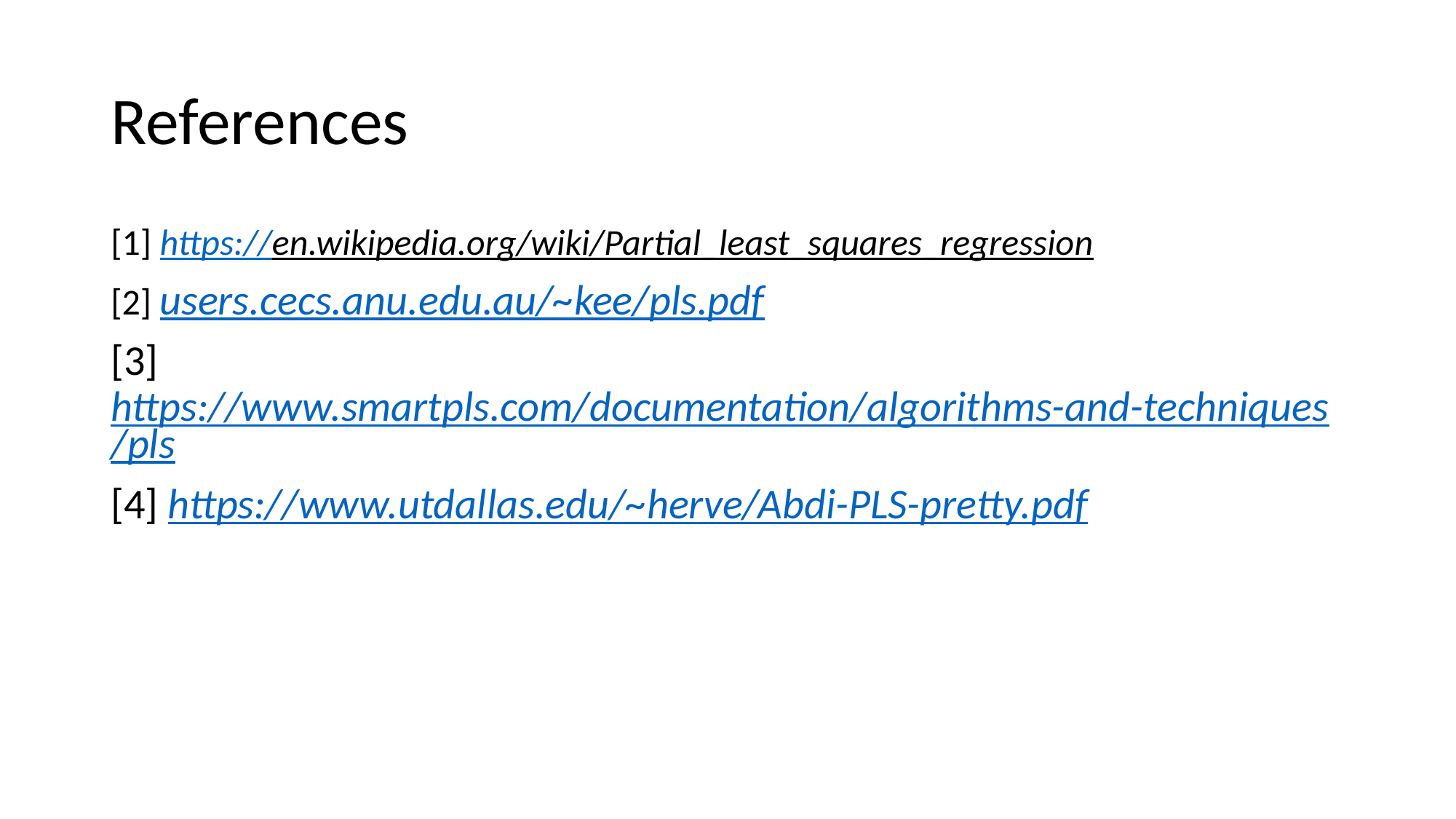

# References
[1] https://en.wikipedia.org/wiki/Partial_least_squares_regression
[2] users.cecs.anu.edu.au/~kee/pls.pdf
[3] https://www.smartpls.com/documentation/algorithms-and-techniques/pls
[4] https://www.utdallas.edu/~herve/Abdi-PLS-pretty.pdf